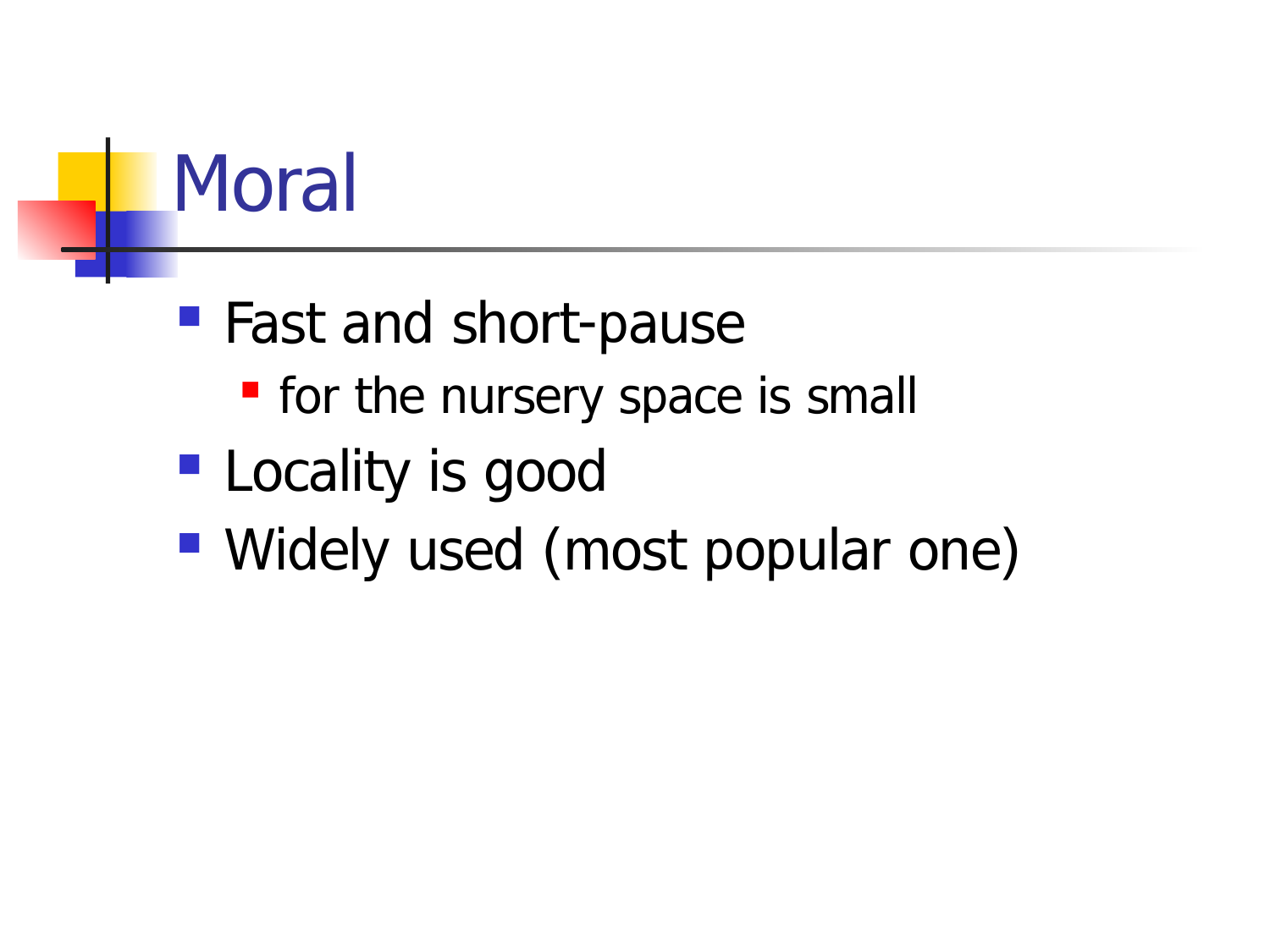

# Moral
Fast and short-pause
for the nursery space is small
Locality is good
Widely used (most popular one)